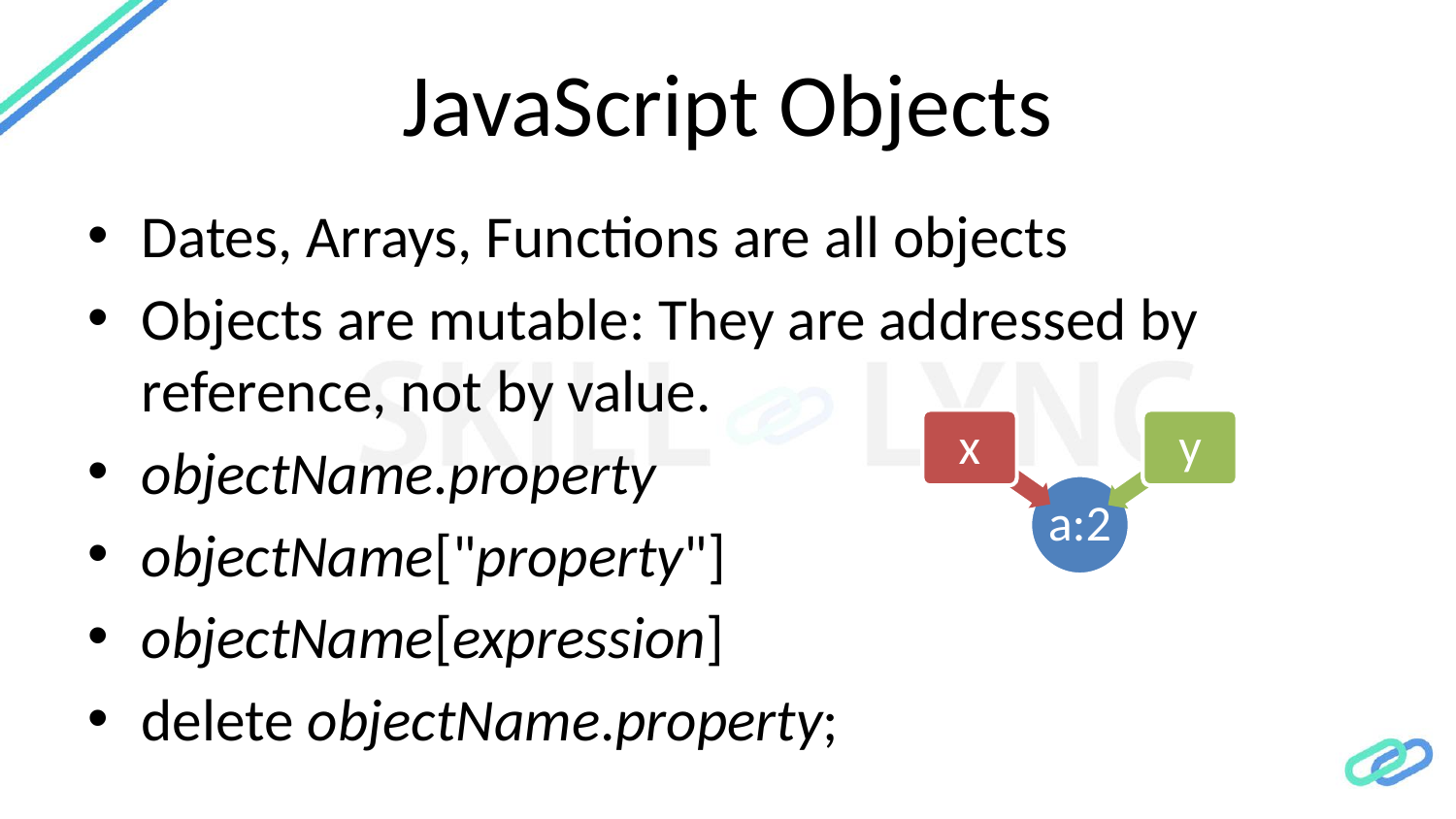

# JavaScript Objects
Dates, Arrays, Functions are all objects
Objects are mutable: They are addressed by reference, not by value.
objectName.property
objectName["property"]
objectName[expression]
delete objectName.property;

x
y

a:2